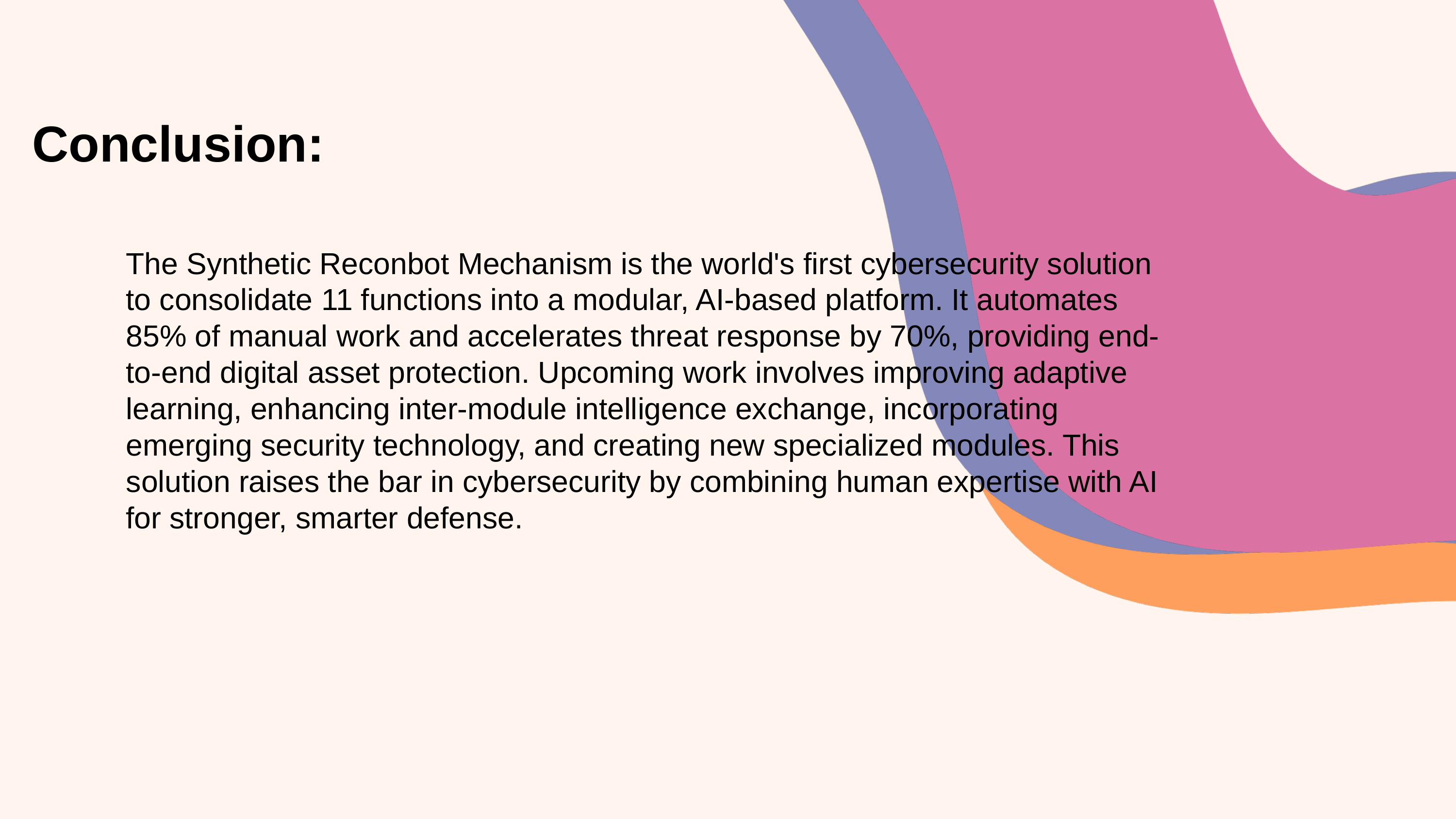

Conclusion:
The Synthetic Reconbot Mechanism is the world's first cybersecurity solution to consolidate 11 functions into a modular, AI-based platform. It automates 85% of manual work and accelerates threat response by 70%, providing end-to-end digital asset protection. Upcoming work involves improving adaptive learning, enhancing inter-module intelligence exchange, incorporating emerging security technology, and creating new specialized modules. This solution raises the bar in cybersecurity by combining human expertise with AI for stronger, smarter defense.